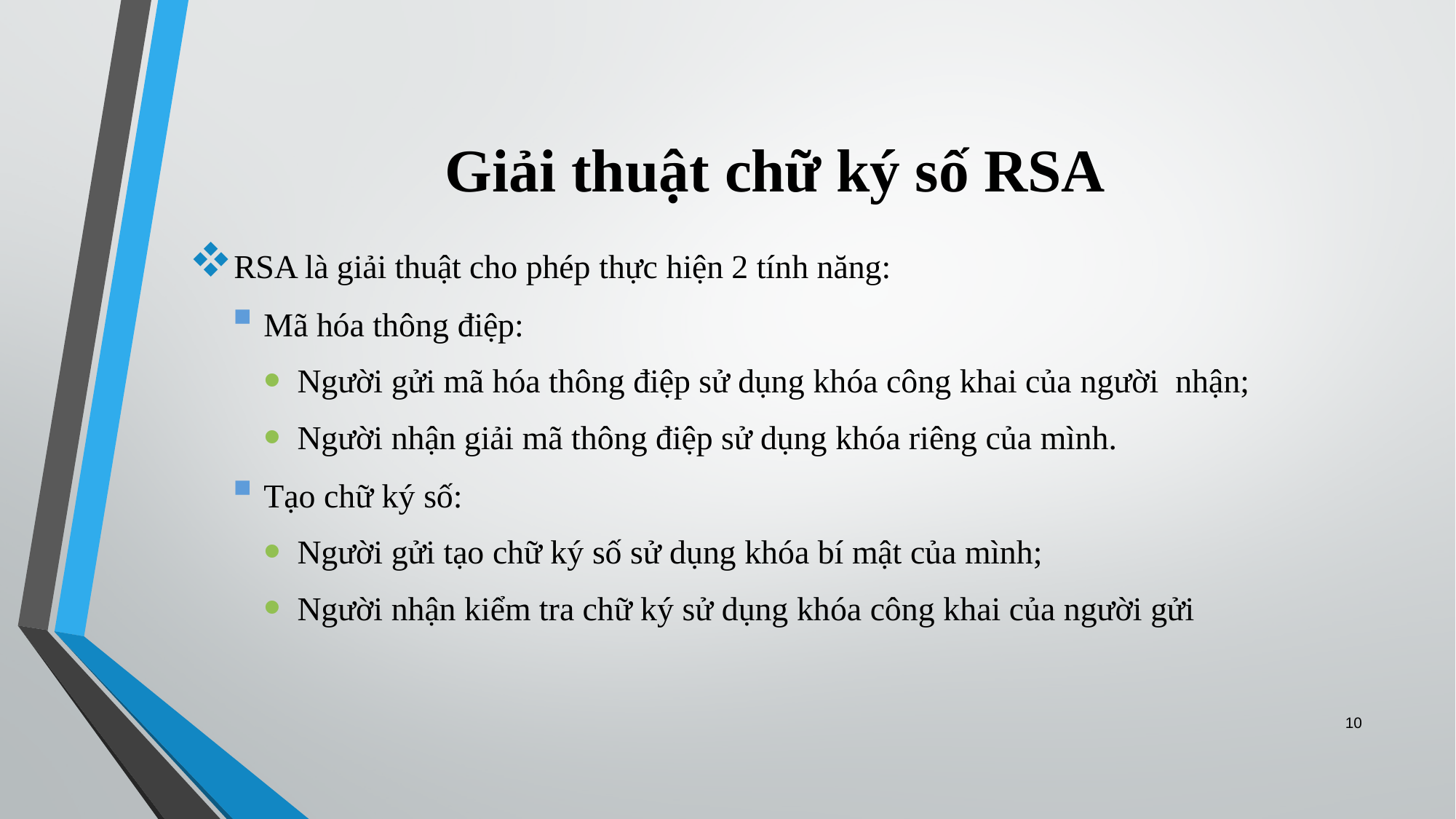

# Giải thuật chữ ký số RSA
RSA là giải thuật cho phép thực hiện 2 tính năng:
Mã hóa thông điệp:
Người gửi mã hóa thông điệp sử dụng khóa công khai của người  nhận;
Người nhận giải mã thông điệp sử dụng khóa riêng của mình.
Tạo chữ ký số:
Người gửi tạo chữ ký số sử dụng khóa bí mật của mình;
Người nhận kiểm tra chữ ký sử dụng khóa công khai của người gửi
10